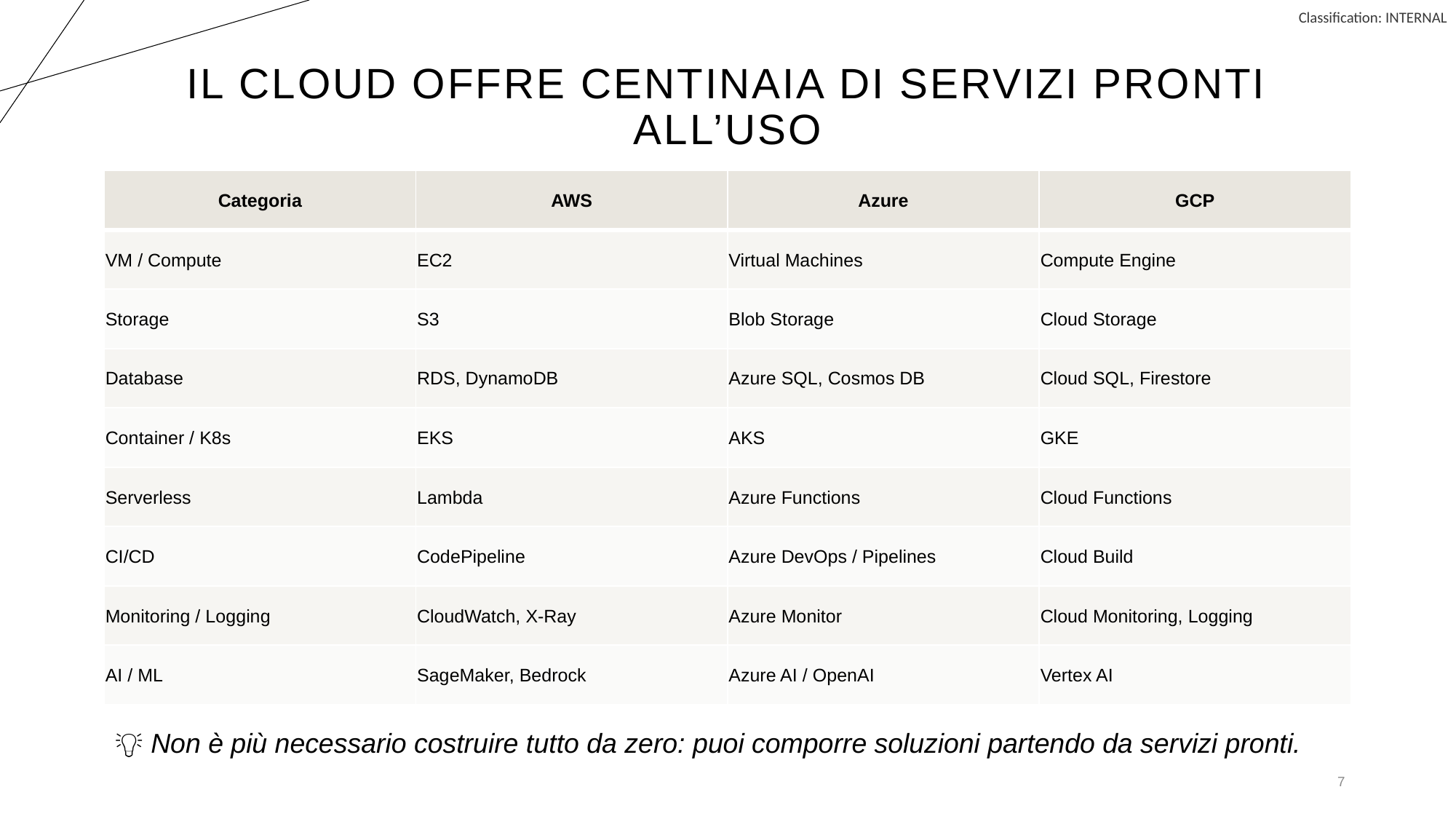

# Il Cloud offre centinaia di servizi pronti all’uso
| Categoria | AWS | Azure | GCP |
| --- | --- | --- | --- |
| VM / Compute | EC2 | Virtual Machines | Compute Engine |
| Storage | S3 | Blob Storage | Cloud Storage |
| Database | RDS, DynamoDB | Azure SQL, Cosmos DB | Cloud SQL, Firestore |
| Container / K8s | EKS | AKS | GKE |
| Serverless | Lambda | Azure Functions | Cloud Functions |
| CI/CD | CodePipeline | Azure DevOps / Pipelines | Cloud Build |
| Monitoring / Logging | CloudWatch, X-Ray | Azure Monitor | Cloud Monitoring, Logging |
| AI / ML | SageMaker, Bedrock | Azure AI / OpenAI | Vertex AI |
💡 Non è più necessario costruire tutto da zero: puoi comporre soluzioni partendo da servizi pronti.
7